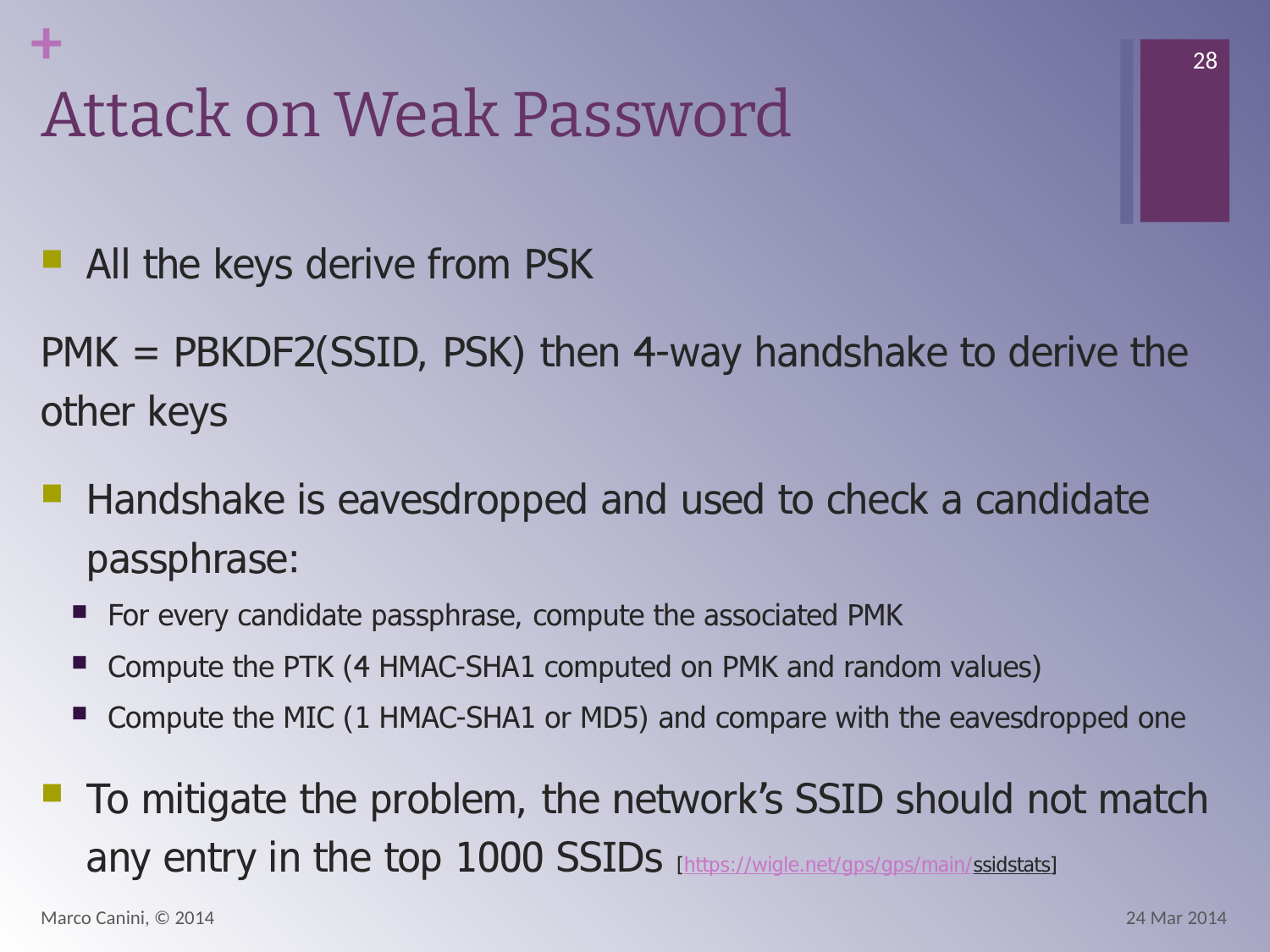

28
# Attack on Weak Password
All the keys derive from PSK
PMK = PBKDF2(SSID, PSK) then 4-way handshake to derive the other keys
Handshake is eavesdropped and used to check a candidate passphrase:
For every candidate passphrase, compute the associated PMK
Compute the PTK (4 HMAC-SHA1 computed on PMK and random values)
Compute the MIC (1 HMAC-SHA1 or MD5) and compare with the eavesdropped one
To mitigate the problem, the network’s SSID should not match any entry in the top 1000 SSIDs [https://wigle.net/gps/gps/main/ssidstats]
Marco Canini, © 2014
24 Mar 2014